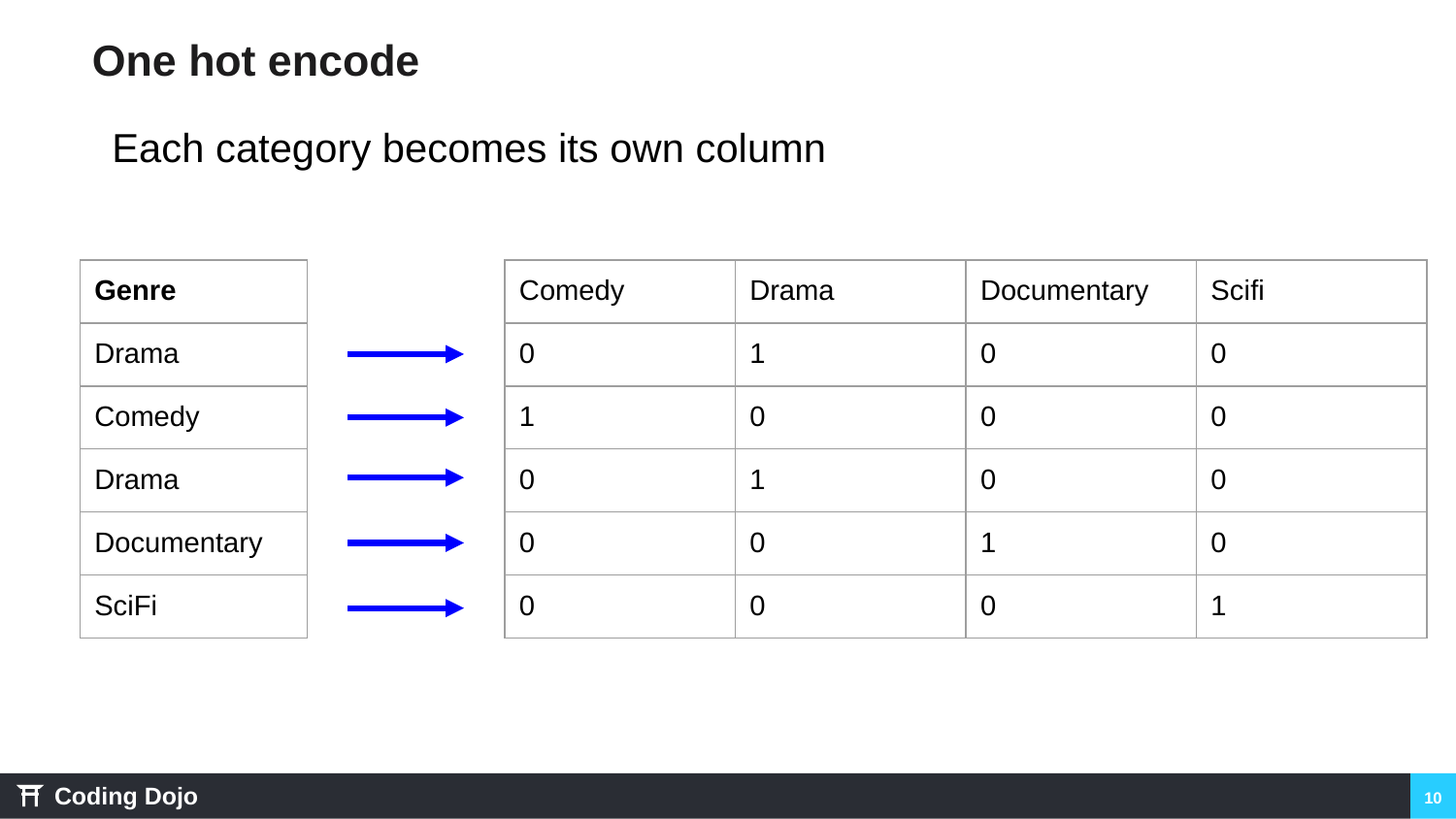

# One hot encode

Each category becomes its own column
| Comedy | Drama | Documentary | Scifi |
| --- | --- | --- | --- |
| 0 | 1 | 0 | 0 |
| 1 | 0 | 0 | 0 |
| 0 | 1 | 0 | 0 |
| 0 | 0 | 1 | 0 |
| 0 | 0 | 0 | 1 |
| Genre |
| --- |
| Drama |
| Comedy |
| Drama |
| Documentary |
| SciFi |